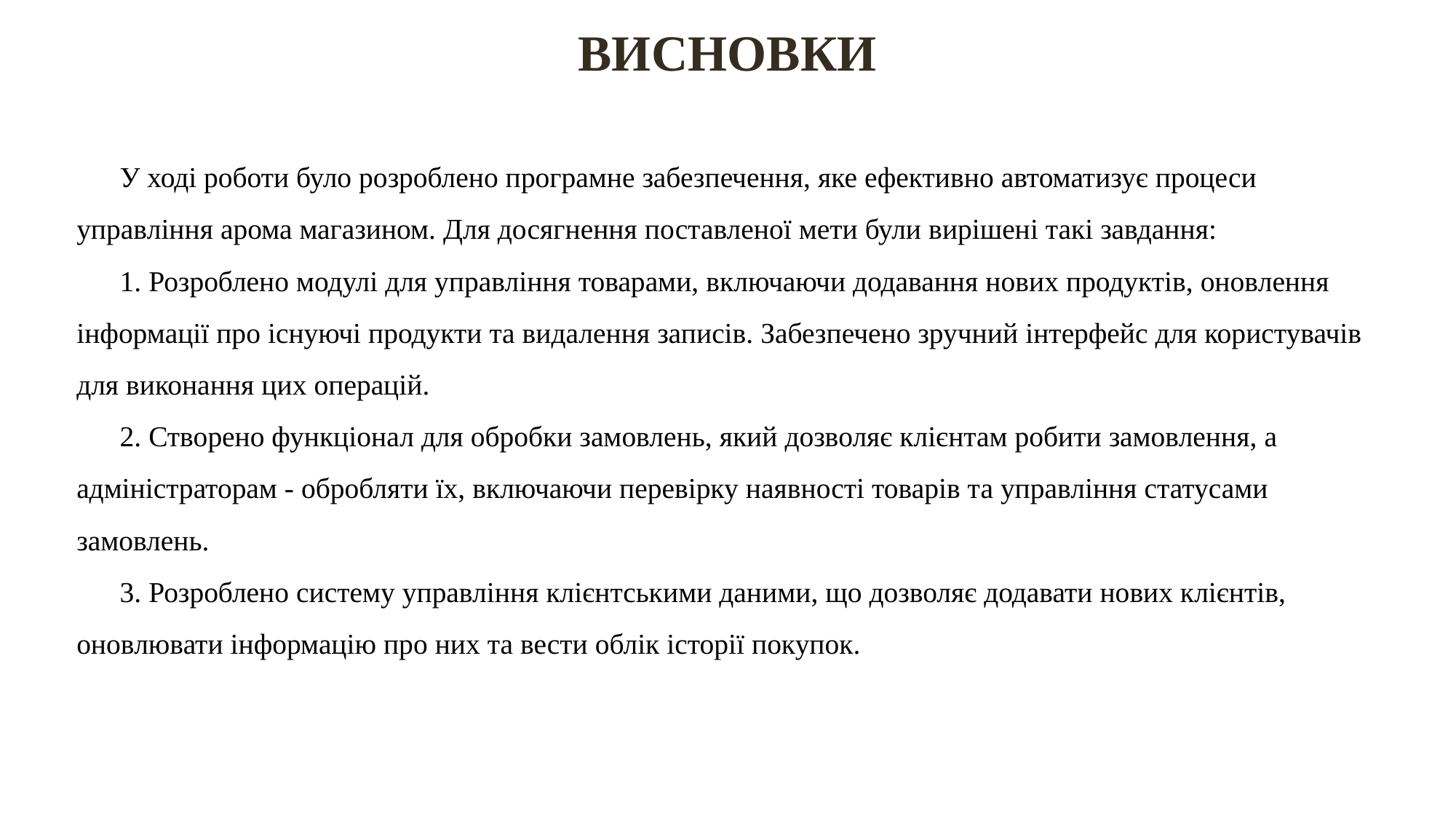

# ВИСНОВКИ
У ході роботи було розроблено програмне забезпечення, яке ефективно автоматизує процеси управління арома магазином. Для досягнення поставленої мети були вирішені такі завдання:
1. Розроблено модулі для управління товарами, включаючи додавання нових продуктів, оновлення інформації про існуючі продукти та видалення записів. Забезпечено зручний інтерфейс для користувачів для виконання цих операцій.
2. Створено функціонал для обробки замовлень, який дозволяє клієнтам робити замовлення, а адміністраторам - обробляти їх, включаючи перевірку наявності товарів та управління статусами замовлень.
3. Розроблено систему управління клієнтськими даними, що дозволяє додавати нових клієнтів, оновлювати інформацію про них та вести облік історії покупок.